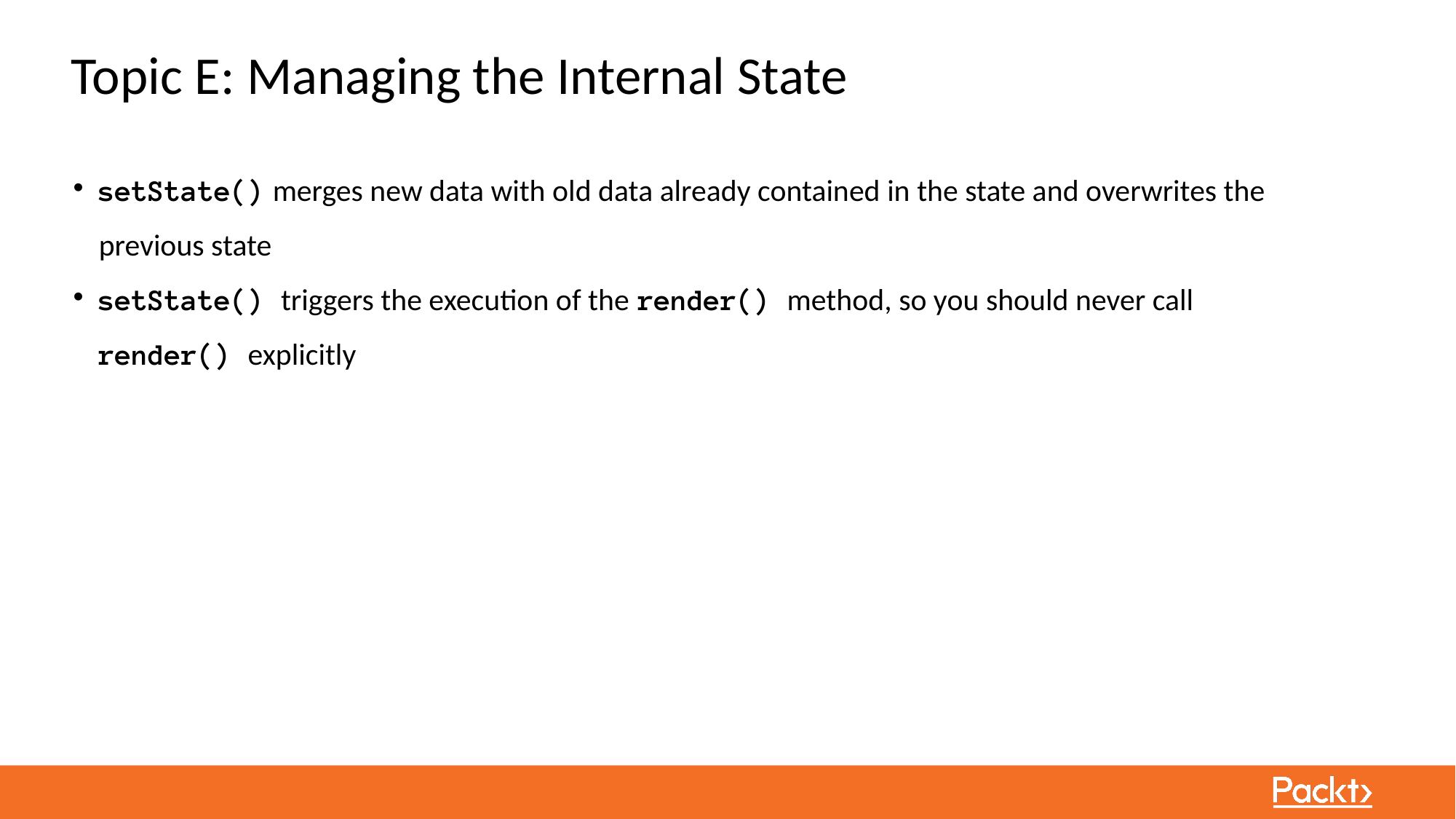

Topic E: Managing the Internal State
setState() merges new data with old data already contained in the state and overwrites the previous state
setState() triggers the execution of the render() method, so you should never call render() explicitly